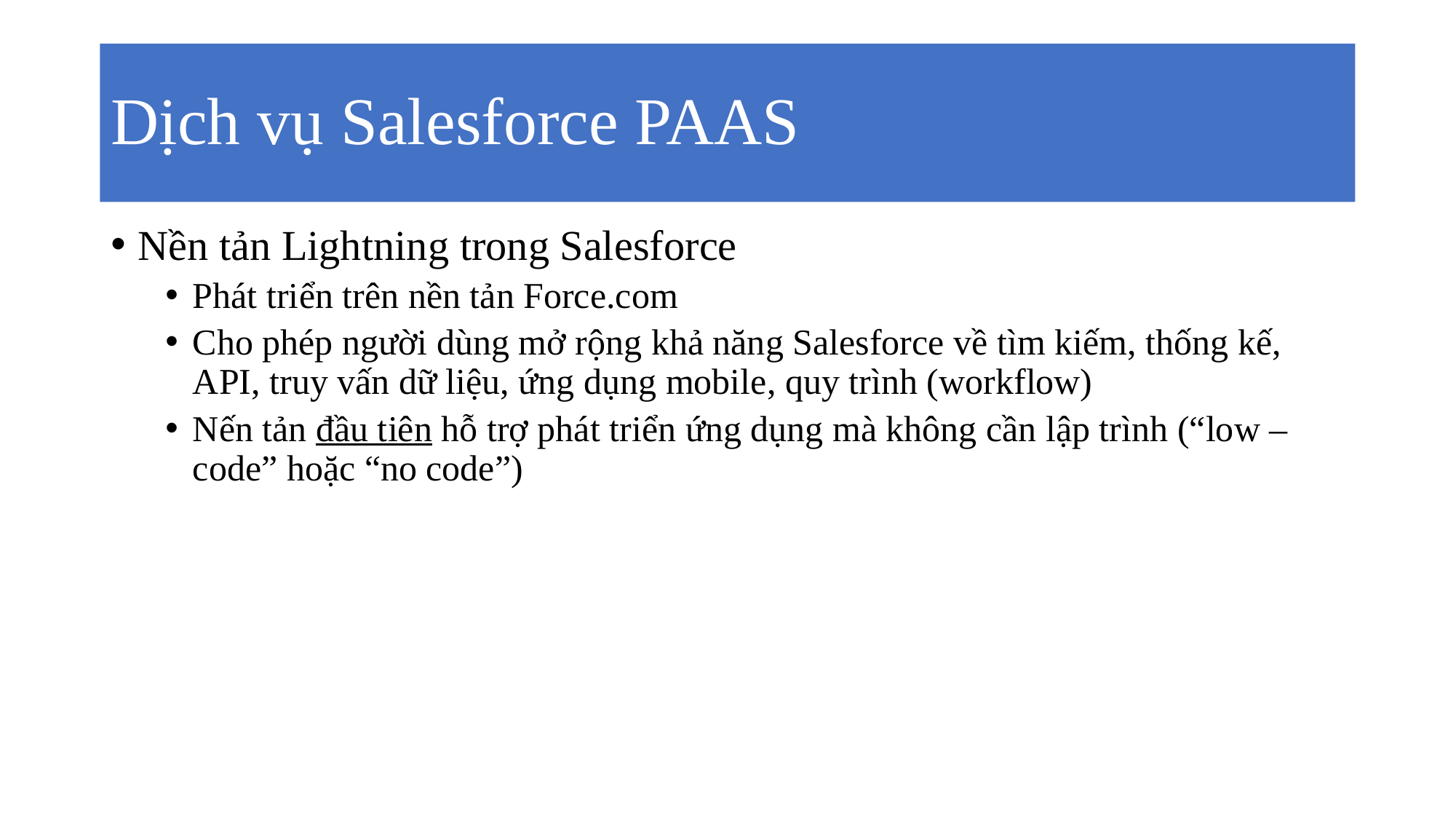

# Dịch vụ Salesforce PAAS
Nền tản Lightning trong Salesforce
Phát triển trên nền tản Force.com
Cho phép người dùng mở rộng khả năng Salesforce về tìm kiếm, thống kế, API, truy vấn dữ liệu, ứng dụng mobile, quy trình (workflow)
Nến tản đầu tiên hỗ trợ phát triển ứng dụng mà không cần lập trình (“low – code” hoặc “no code”)